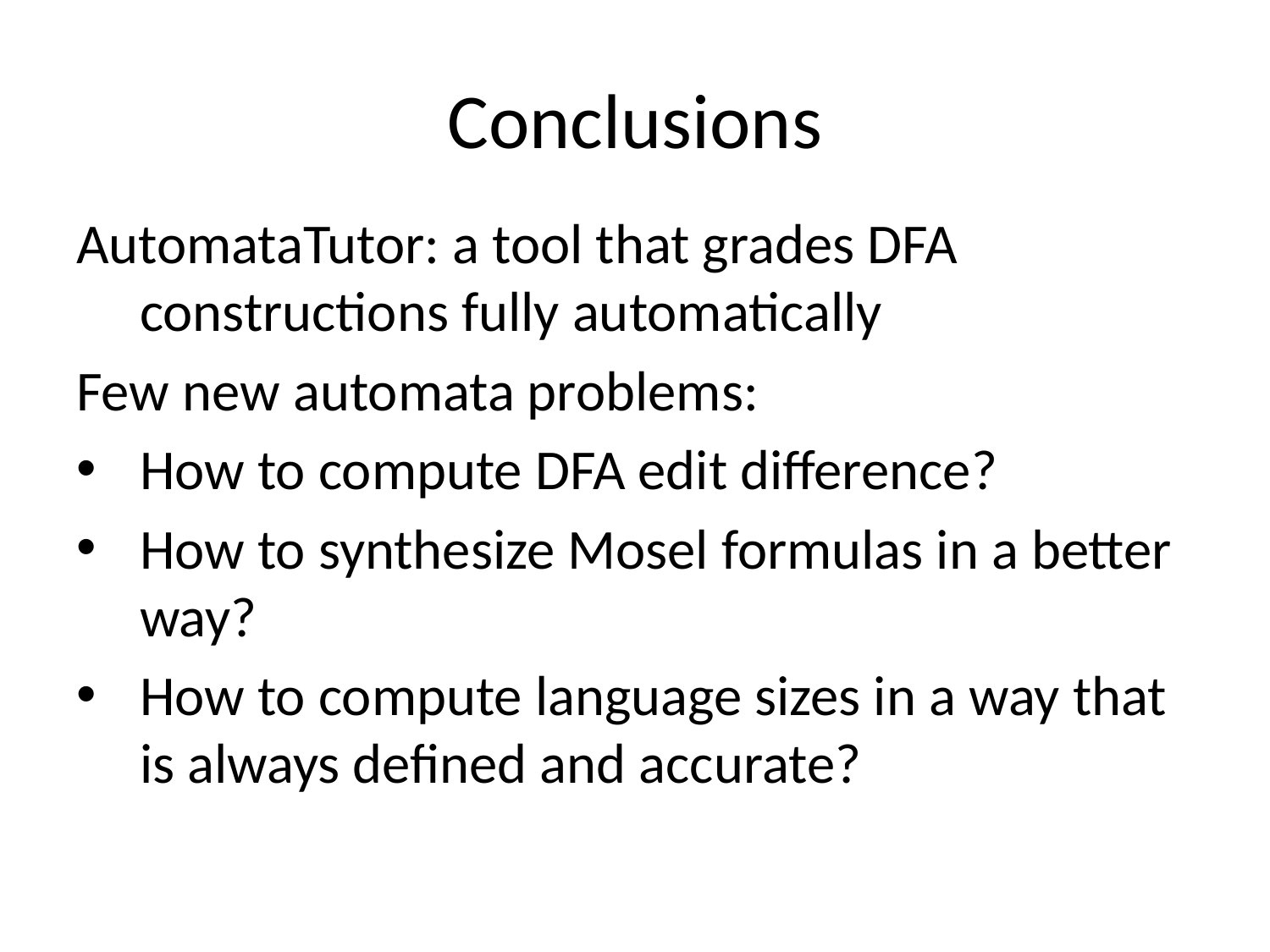

# Conclusions
AutomataTutor: a tool that grades DFA constructions fully automatically
Few new automata problems:
How to compute DFA edit difference?
How to synthesize Mosel formulas in a better way?
How to compute language sizes in a way that is always defined and accurate?